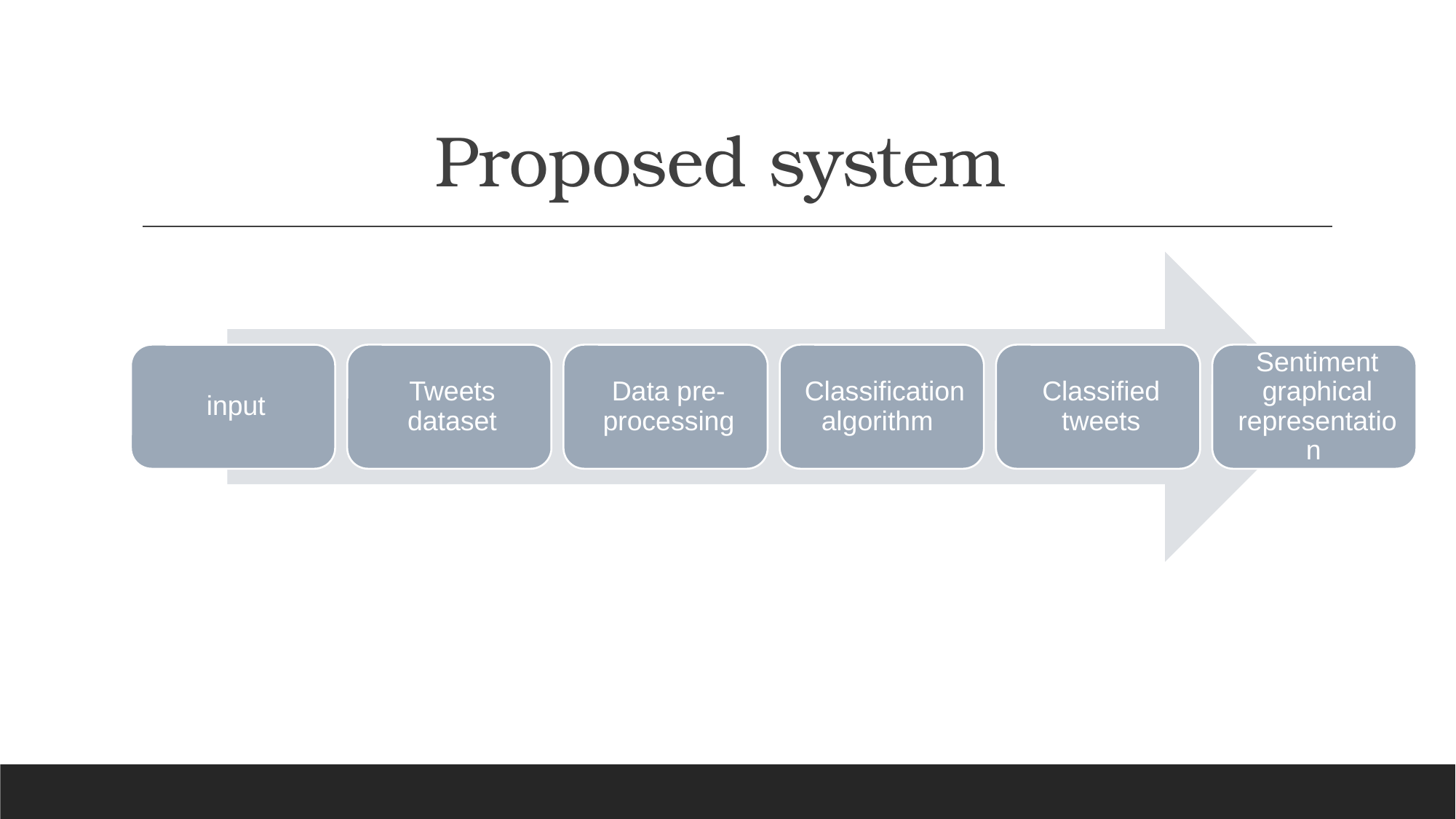

# Proposed system
input
Tweets dataset
Data pre-processing
Classification algorithm
Classified tweets
Sentiment graphical representation